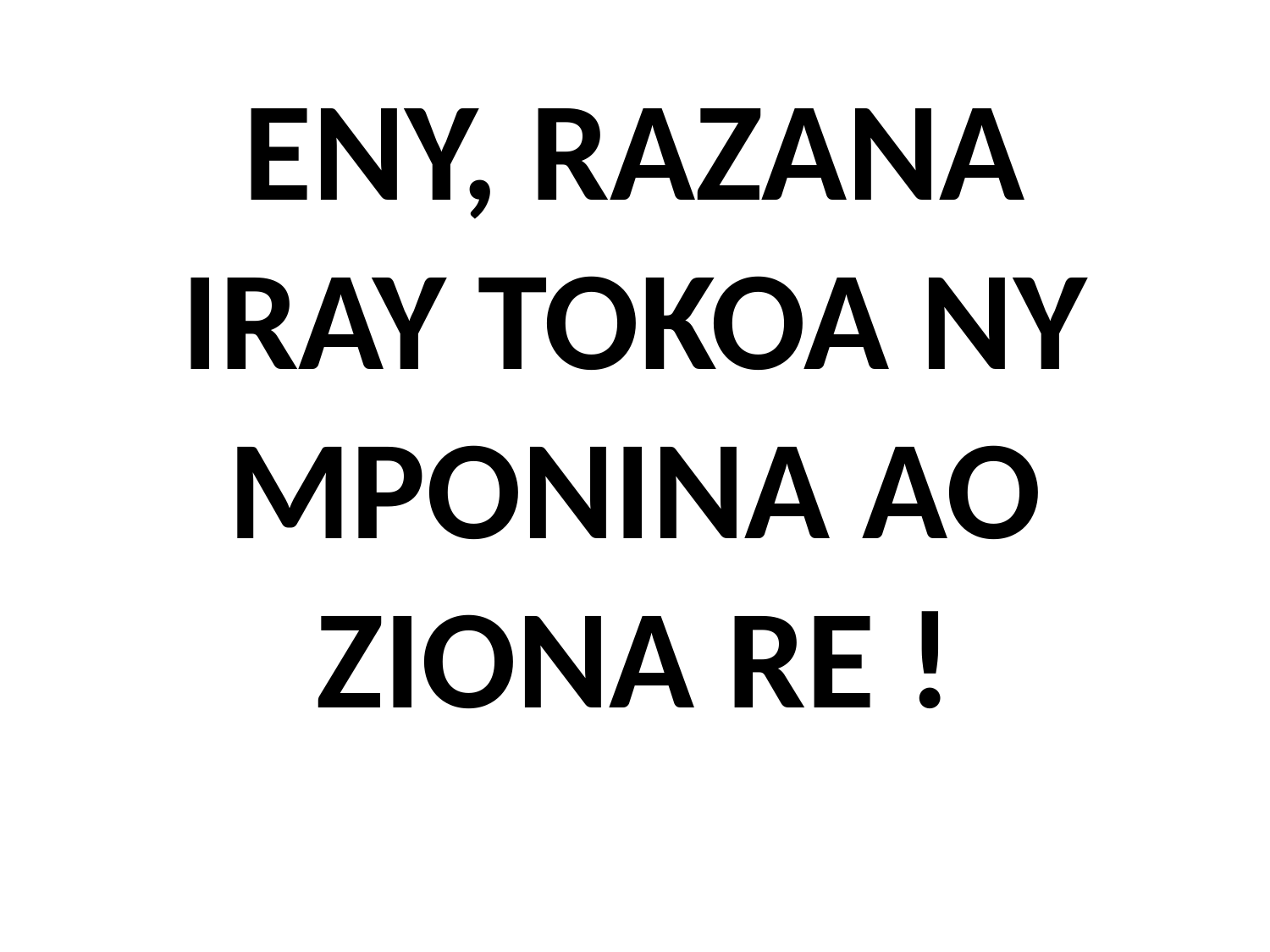

# ENY, RAZANA IRAY TOKOA NY MPONINA AO ZIONA RE !